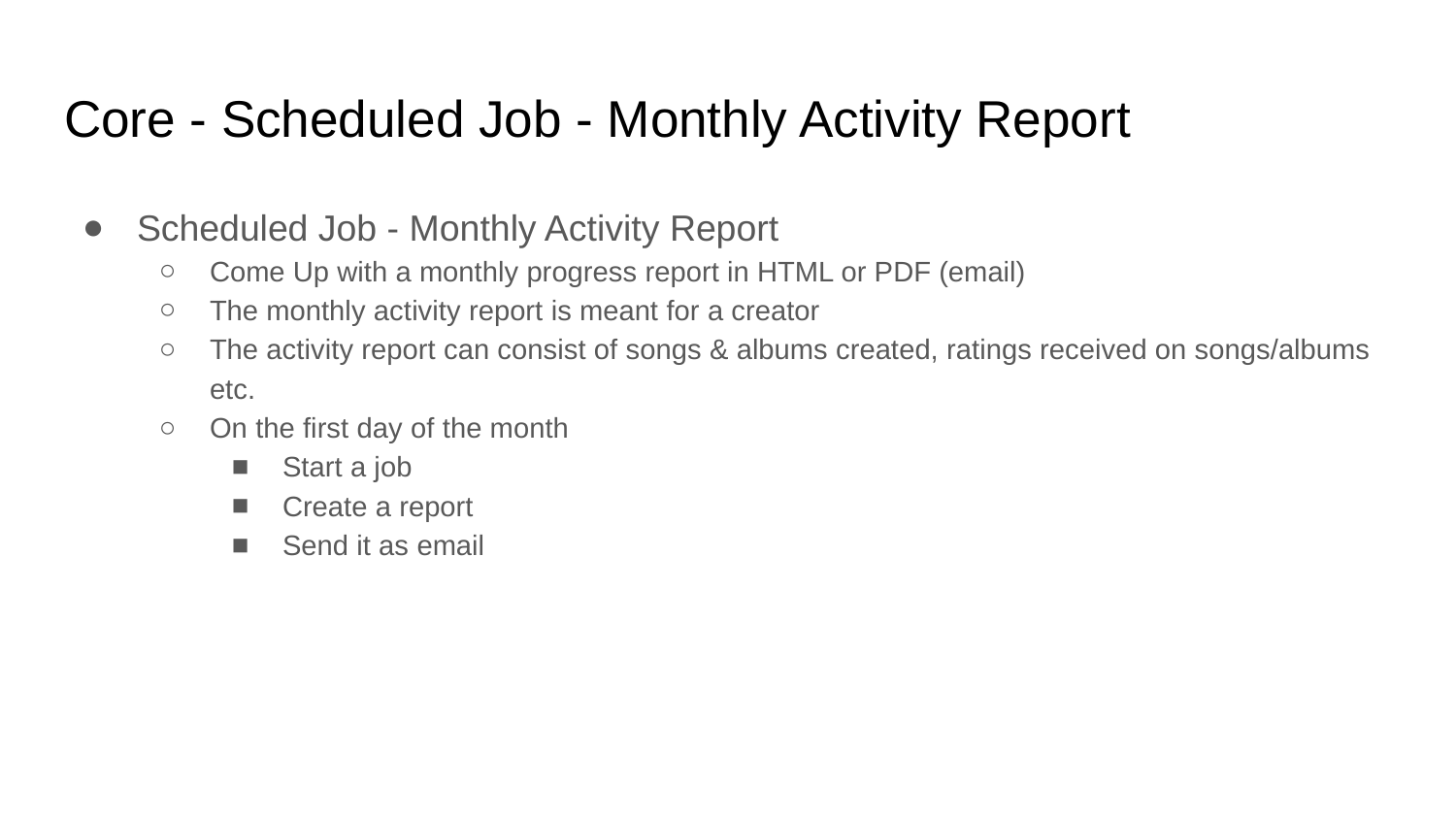

# Core - Scheduled Job - Monthly Activity Report

Scheduled Job - Monthly Activity Report
Come Up with a monthly progress report in HTML or PDF (email)
The monthly activity report is meant for a creator
The activity report can consist of songs & albums created, ratings received on songs/albums etc.
On the first day of the month
Start a job
Create a report
Send it as email